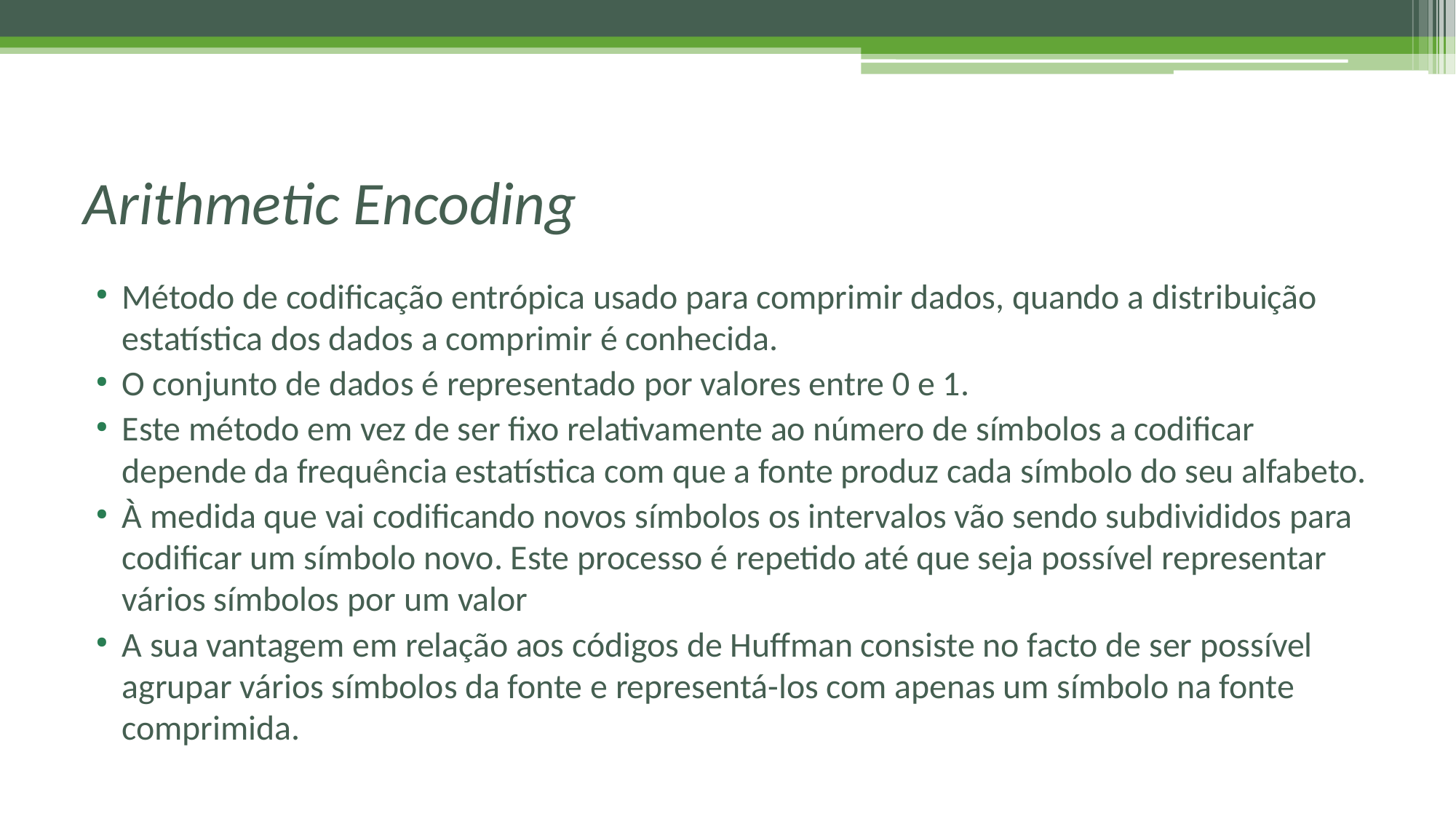

# Arithmetic Encoding
Método de codificação entrópica usado para comprimir dados, quando a distribuição estatística dos dados a comprimir é conhecida.
O conjunto de dados é representado por valores entre 0 e 1.
Este método em vez de ser fixo relativamente ao número de símbolos a codificar depende da frequência estatística com que a fonte produz cada símbolo do seu alfabeto.
À medida que vai codificando novos símbolos os intervalos vão sendo subdivididos para codificar um símbolo novo. Este processo é repetido até que seja possível representar vários símbolos por um valor
A sua vantagem em relação aos códigos de Huffman consiste no facto de ser possível agrupar vários símbolos da fonte e representá-los com apenas um símbolo na fonte comprimida.